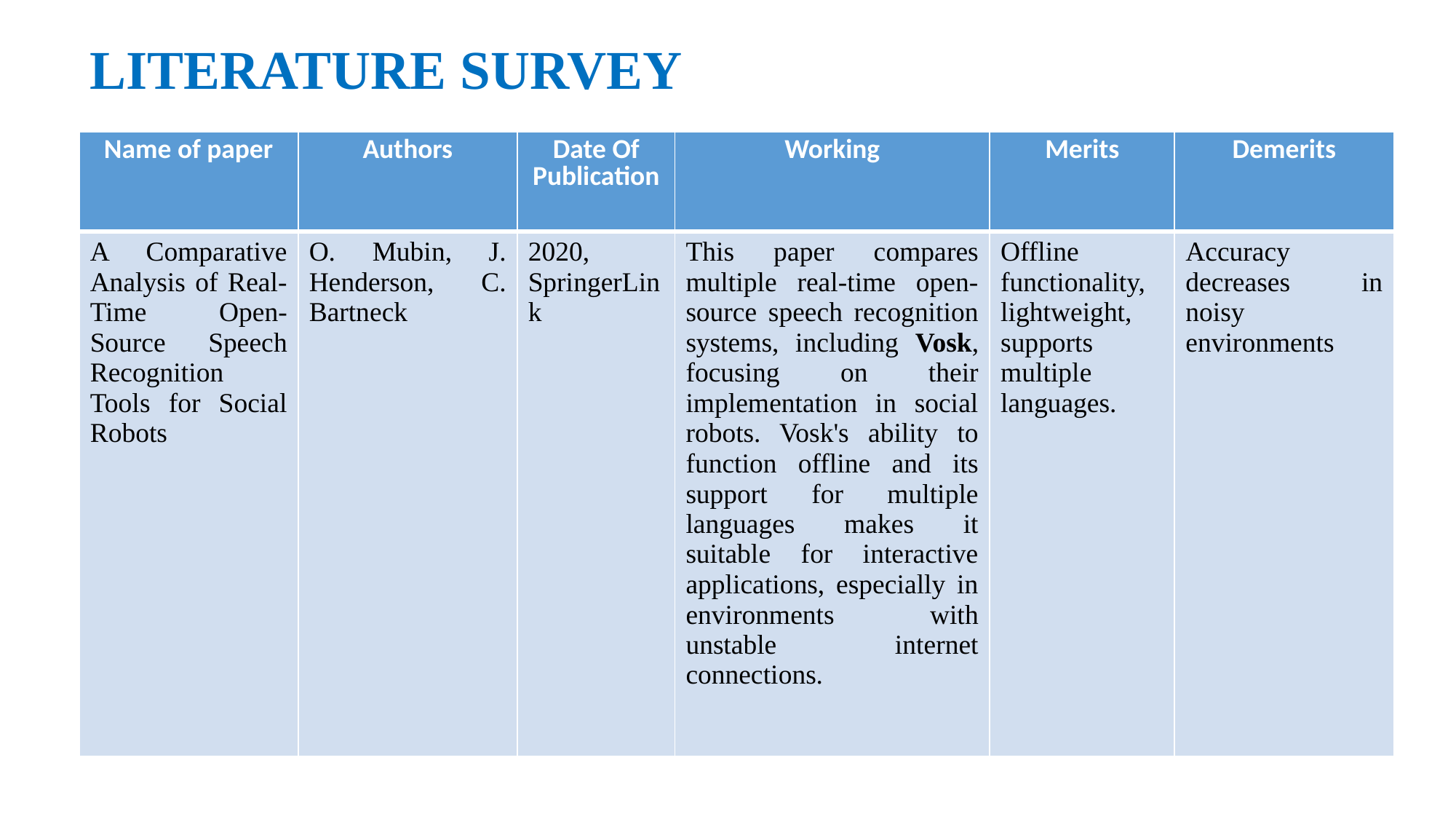

LITERATURE SURVEY
| Name of paper | Authors | Date Of Publication | Working | Merits | Demerits |
| --- | --- | --- | --- | --- | --- |
| A Comparative Analysis of Real-Time Open-Source Speech Recognition Tools for Social Robots | O. Mubin, J. Henderson, C. Bartneck | 2020, SpringerLink | This paper compares multiple real-time open-source speech recognition systems, including Vosk, focusing on their implementation in social robots. Vosk's ability to function offline and its support for multiple languages makes it suitable for interactive applications, especially in environments with unstable internet connections. | Offline functionality, lightweight, supports multiple languages. | Accuracy decreases in noisy environments |